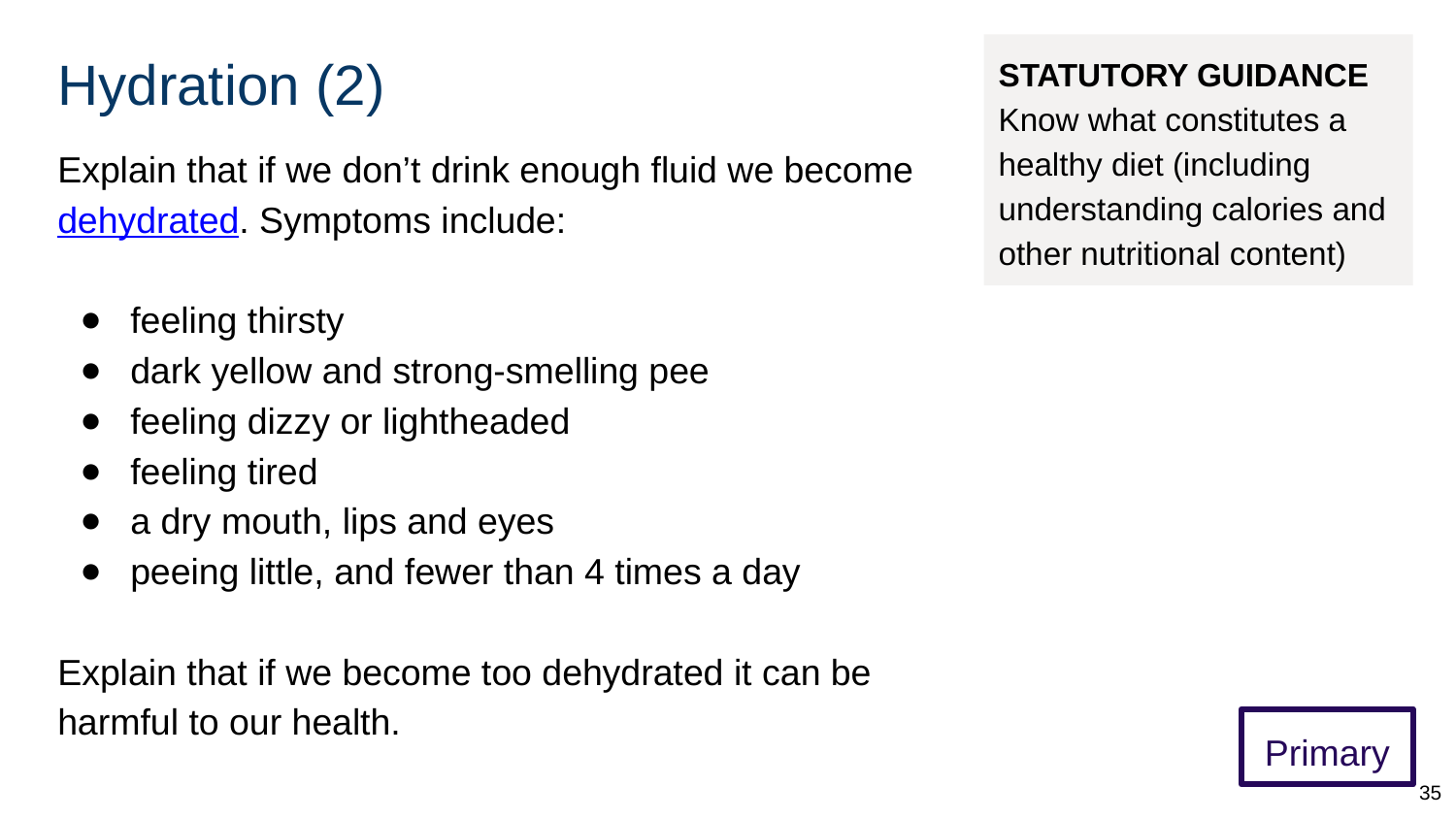

# Hydration (2)

STATUTORY GUIDANCE
Know what constitutes a healthy diet (including understanding calories and other nutritional content)

Explain that if we don’t drink enough fluid we become dehydrated. Symptoms include:

feeling thirsty
dark yellow and strong-smelling pee
feeling dizzy or lightheaded
feeling tired
a dry mouth, lips and eyes
peeing little, and fewer than 4 times a day

Explain that if we become too dehydrated it can be harmful to our health.

Primary
35